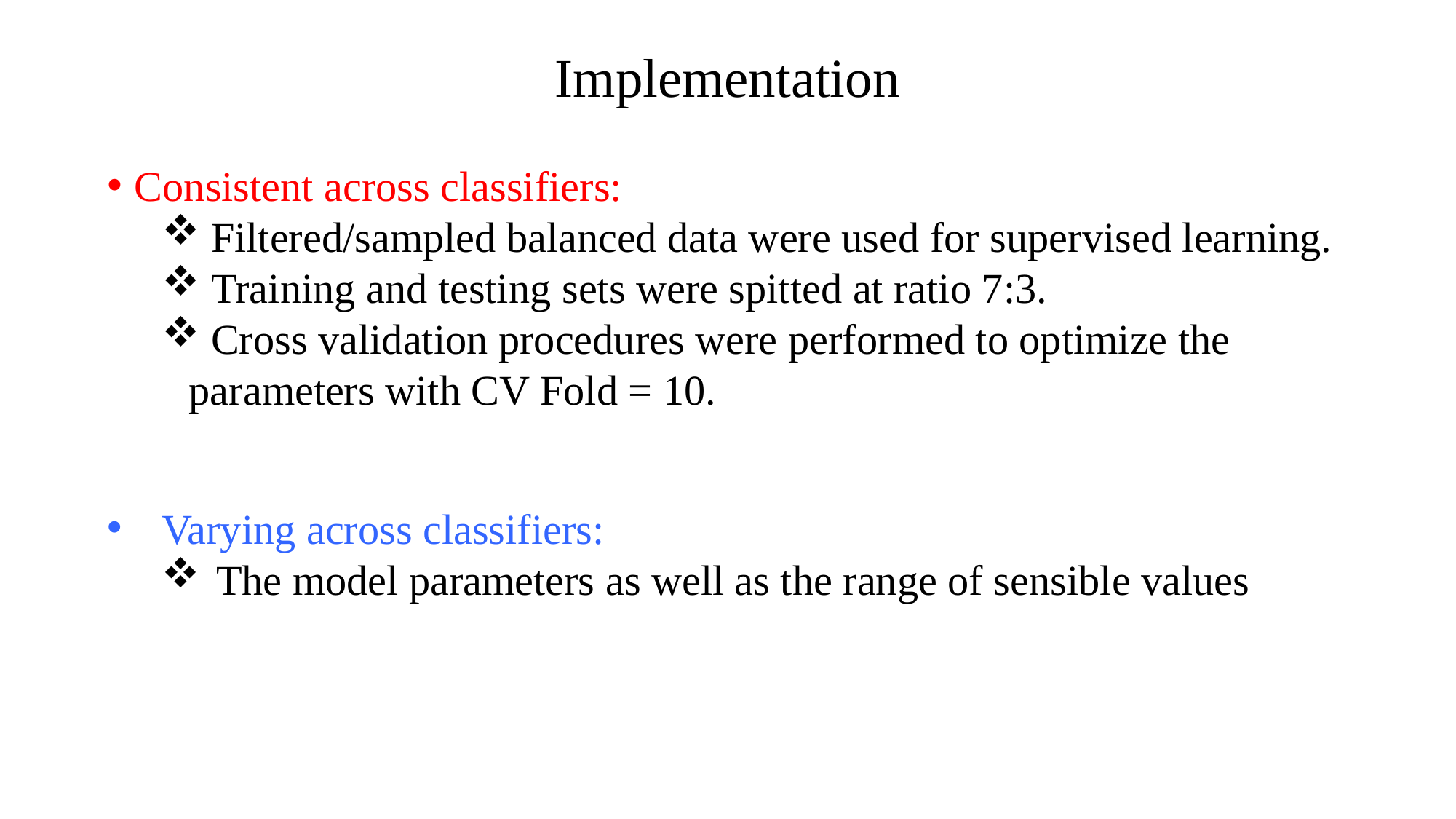

# Implementation
Consistent across classifiers:
 Filtered/sampled balanced data were used for supervised learning.
 Training and testing sets were spitted at ratio 7:3.
 Cross validation procedures were performed to optimize the parameters with CV Fold = 10.

Varying across classifiers:
The model parameters as well as the range of sensible values